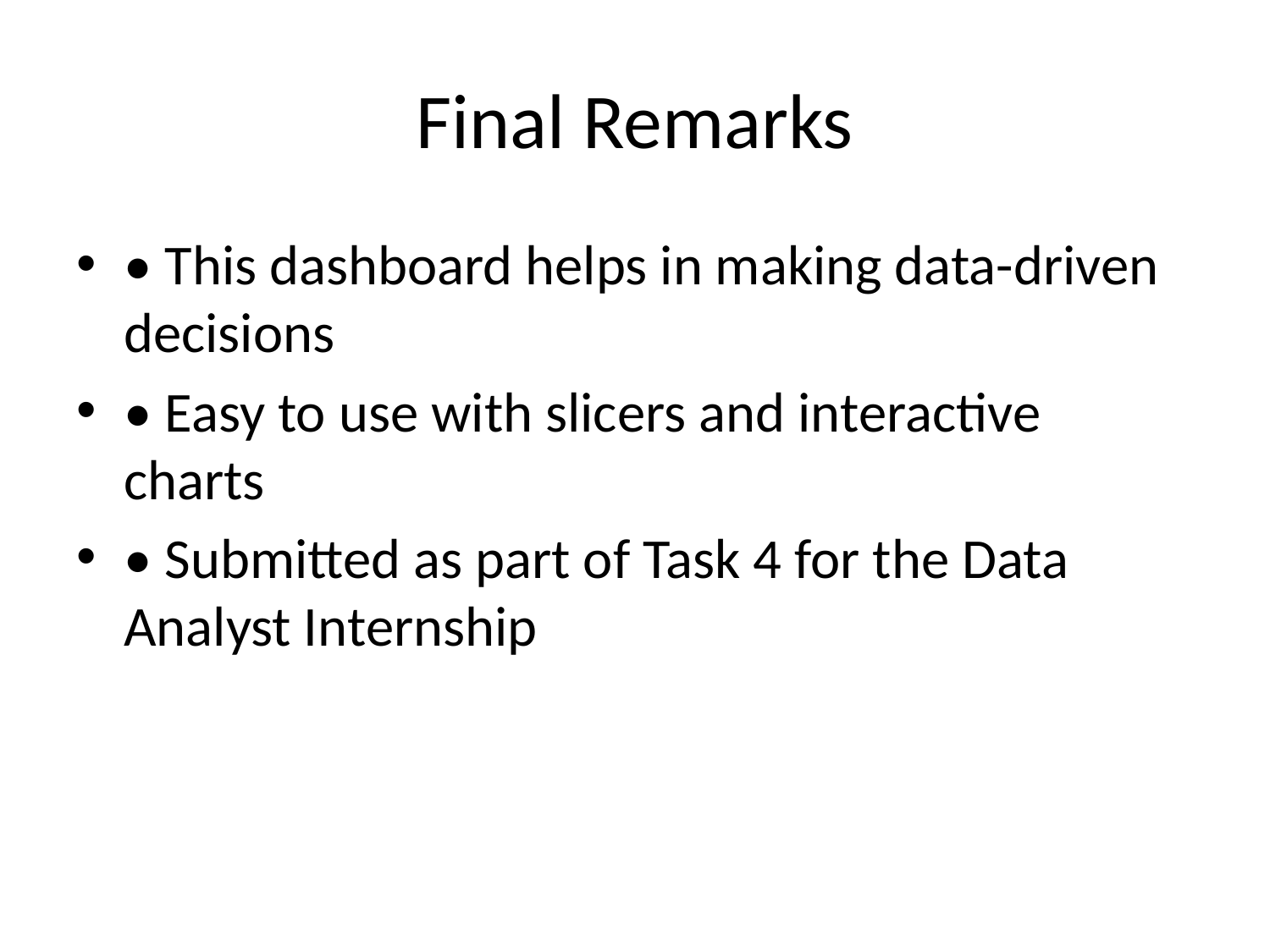

# Final Remarks
• This dashboard helps in making data-driven decisions
• Easy to use with slicers and interactive charts
• Submitted as part of Task 4 for the Data Analyst Internship